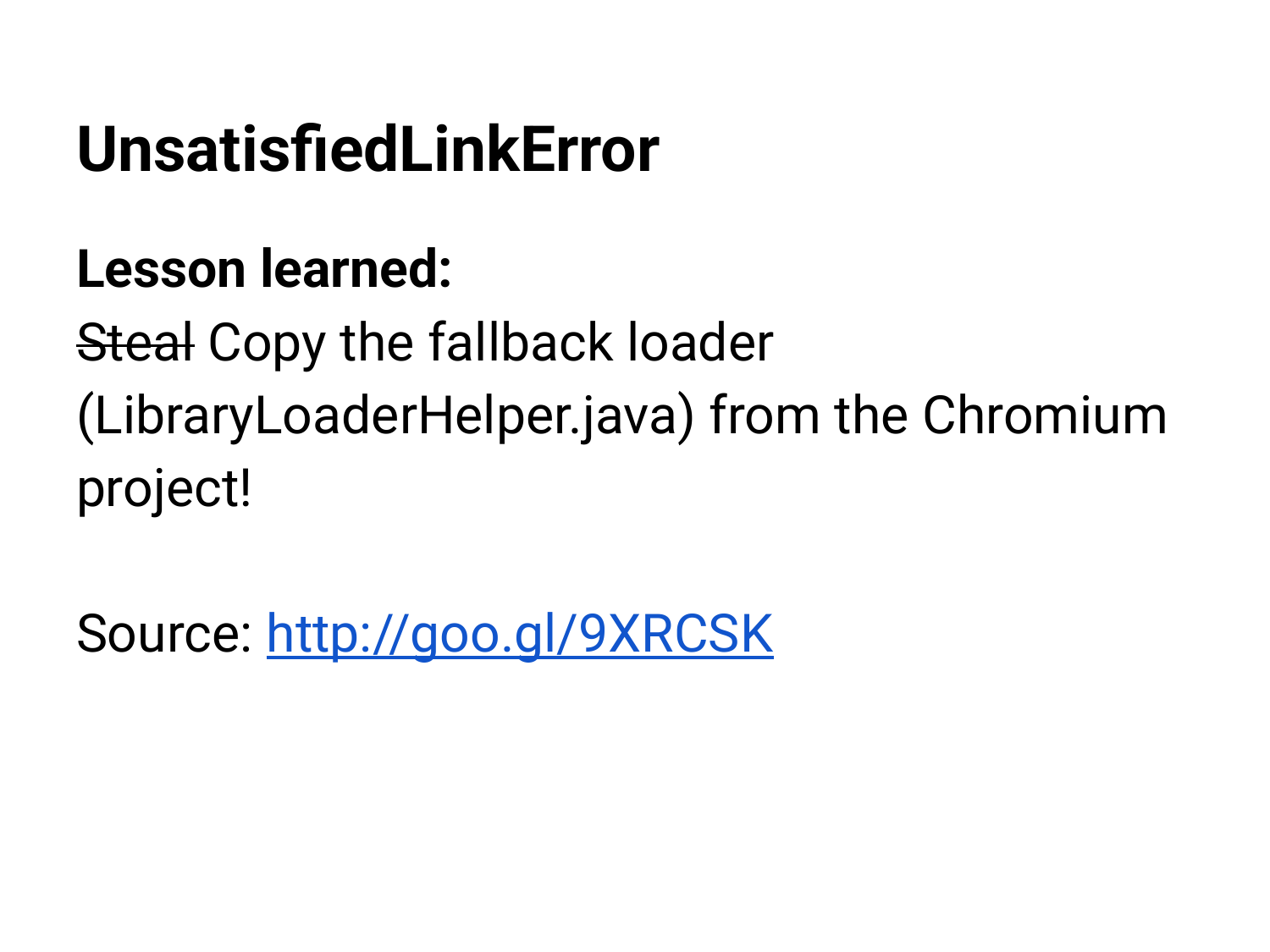

# UnsatisfiedLinkError
Lesson learned:
Steal Copy the fallback loader (LibraryLoaderHelper.java) from the Chromium project!

Source: http://goo.gl/9XRCSK